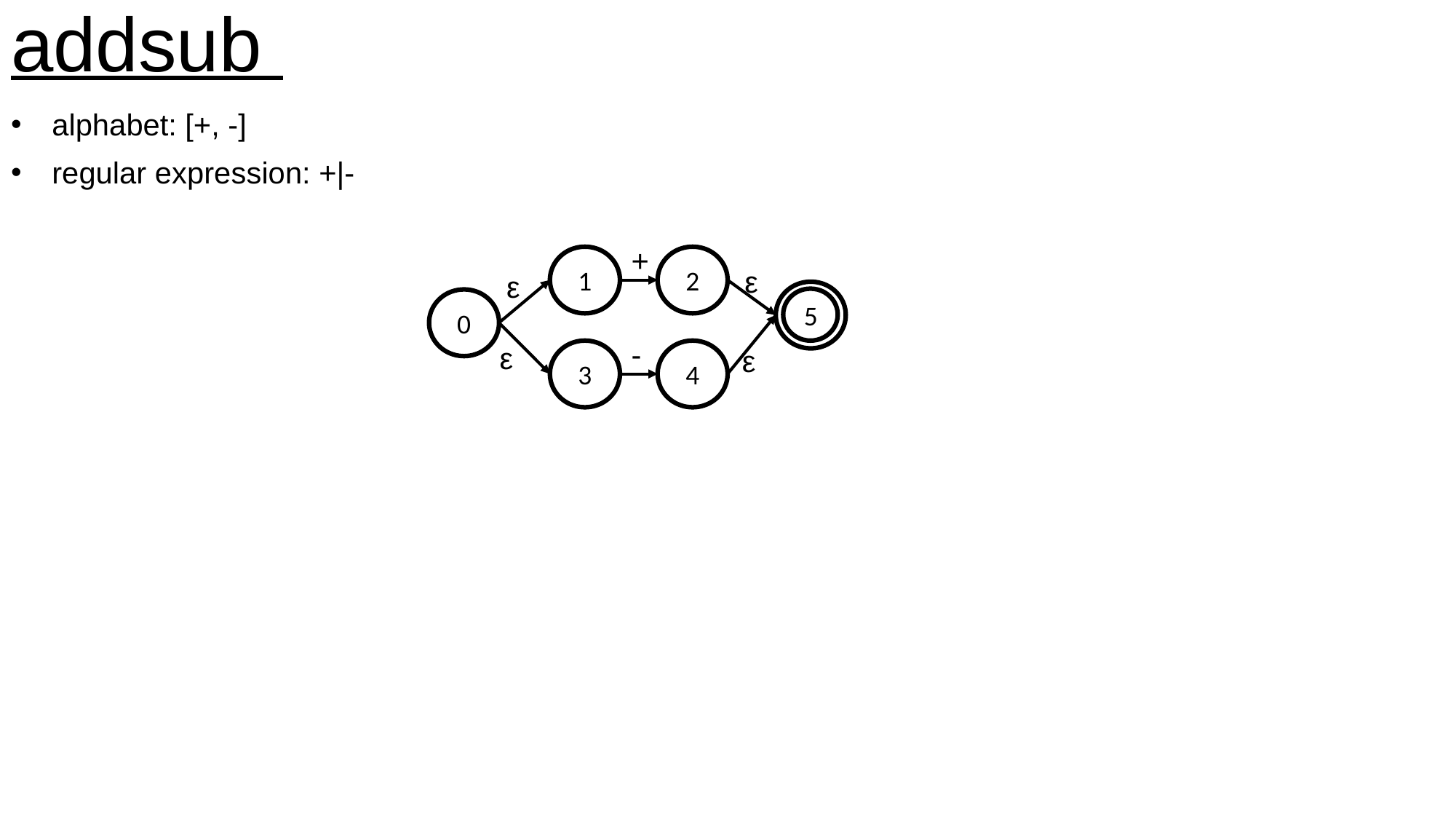

# addsub
alphabet: [+, -]
regular expression: +|-
+
1
2
ε
ε
5

0
-
ε
3
4
ε